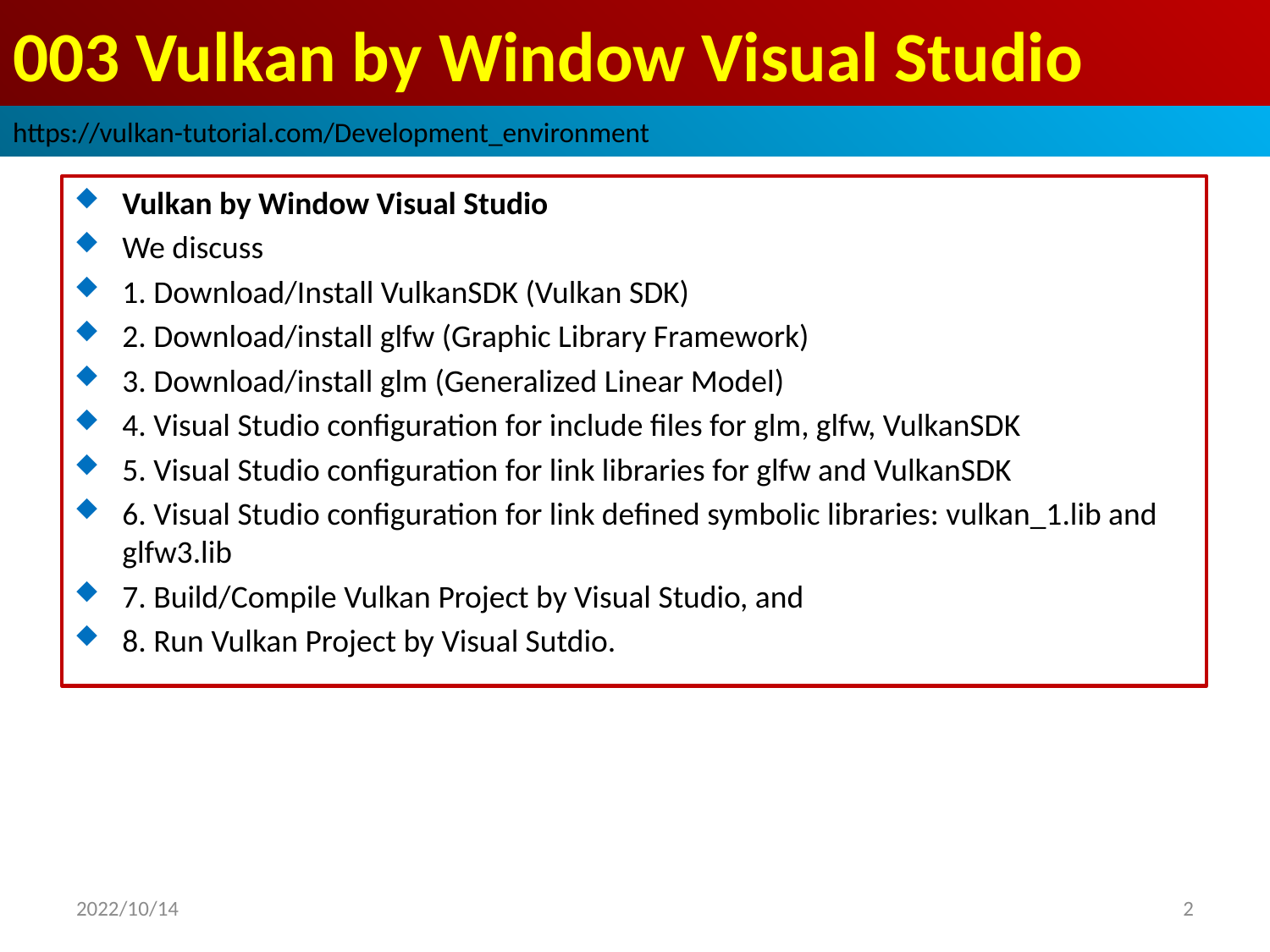

# 003 Vulkan by Window Visual Studio
https://vulkan-tutorial.com/Development_environment
Vulkan by Window Visual Studio
We discuss
1. Download/Install VulkanSDK (Vulkan SDK)
2. Download/install glfw (Graphic Library Framework)
3. Download/install glm (Generalized Linear Model)
4. Visual Studio configuration for include files for glm, glfw, VulkanSDK
5. Visual Studio configuration for link libraries for glfw and VulkanSDK
6. Visual Studio configuration for link defined symbolic libraries: vulkan_1.lib and glfw3.lib
7. Build/Compile Vulkan Project by Visual Studio, and
8. Run Vulkan Project by Visual Sutdio.
2022/10/14
2